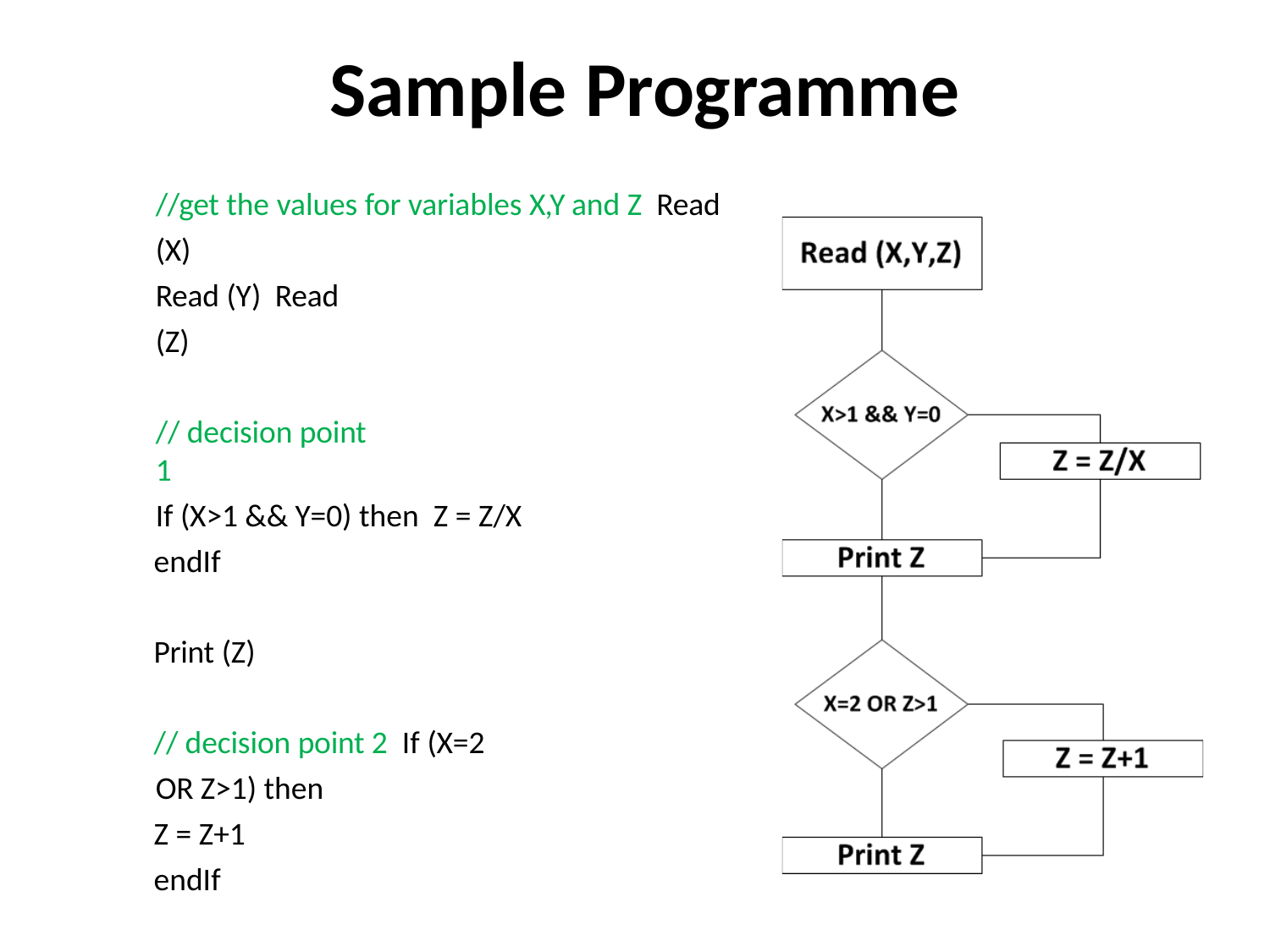

# Sample Programme
//get the values for variables X,Y and Z  Read (X)
Read (Y)  Read (Z)

// decision point 1
If (X>1 && Y=0) then  Z = Z/X
endIf

Print (Z)

// decision point 2  If (X=2 OR Z>1) then
Z = Z+1
endIf